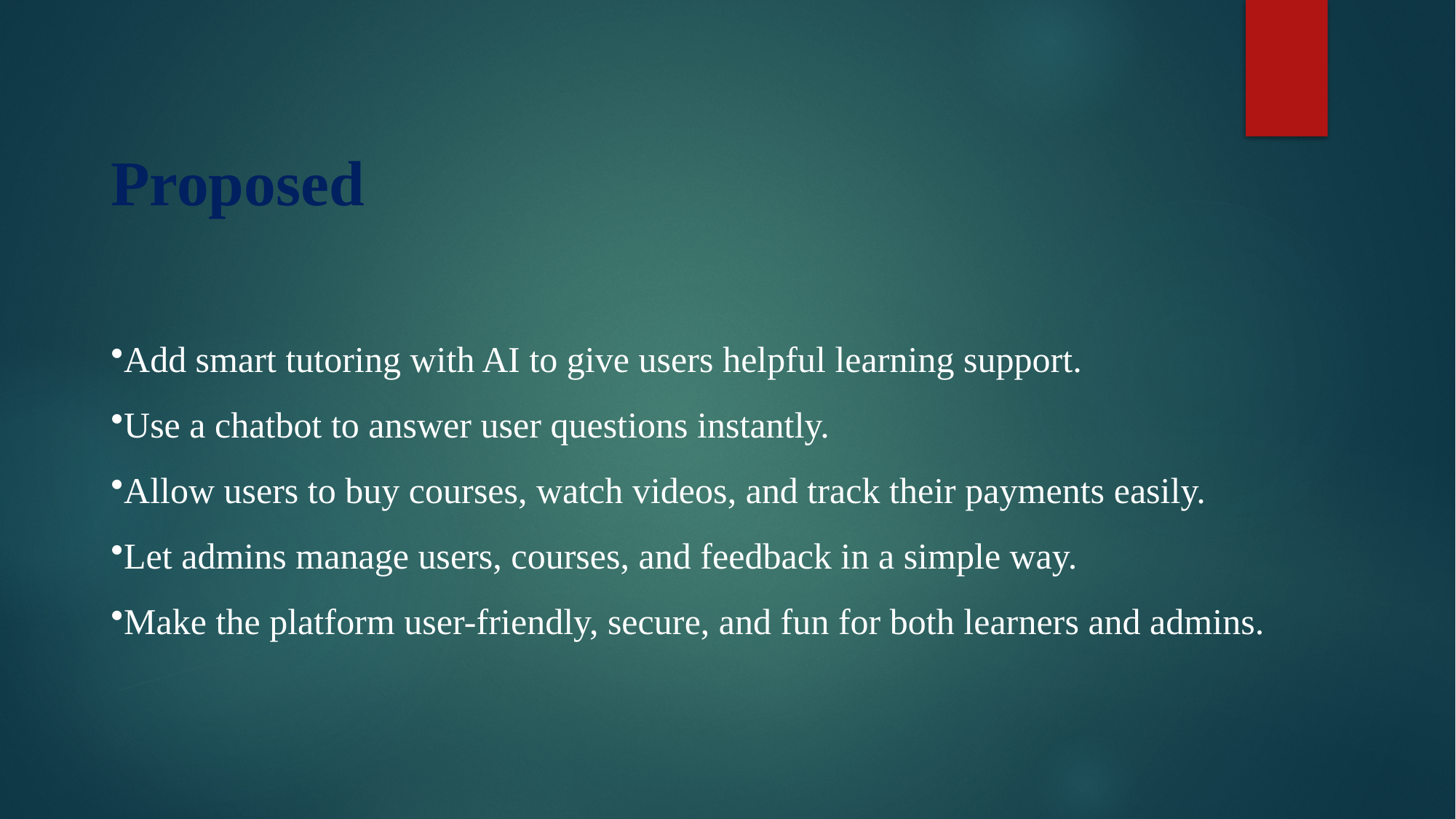

# Proposed
Add smart tutoring with AI to give users helpful learning support.
Use a chatbot to answer user questions instantly.
Allow users to buy courses, watch videos, and track their payments easily.
Let admins manage users, courses, and feedback in a simple way.
Make the platform user-friendly, secure, and fun for both learners and admins.